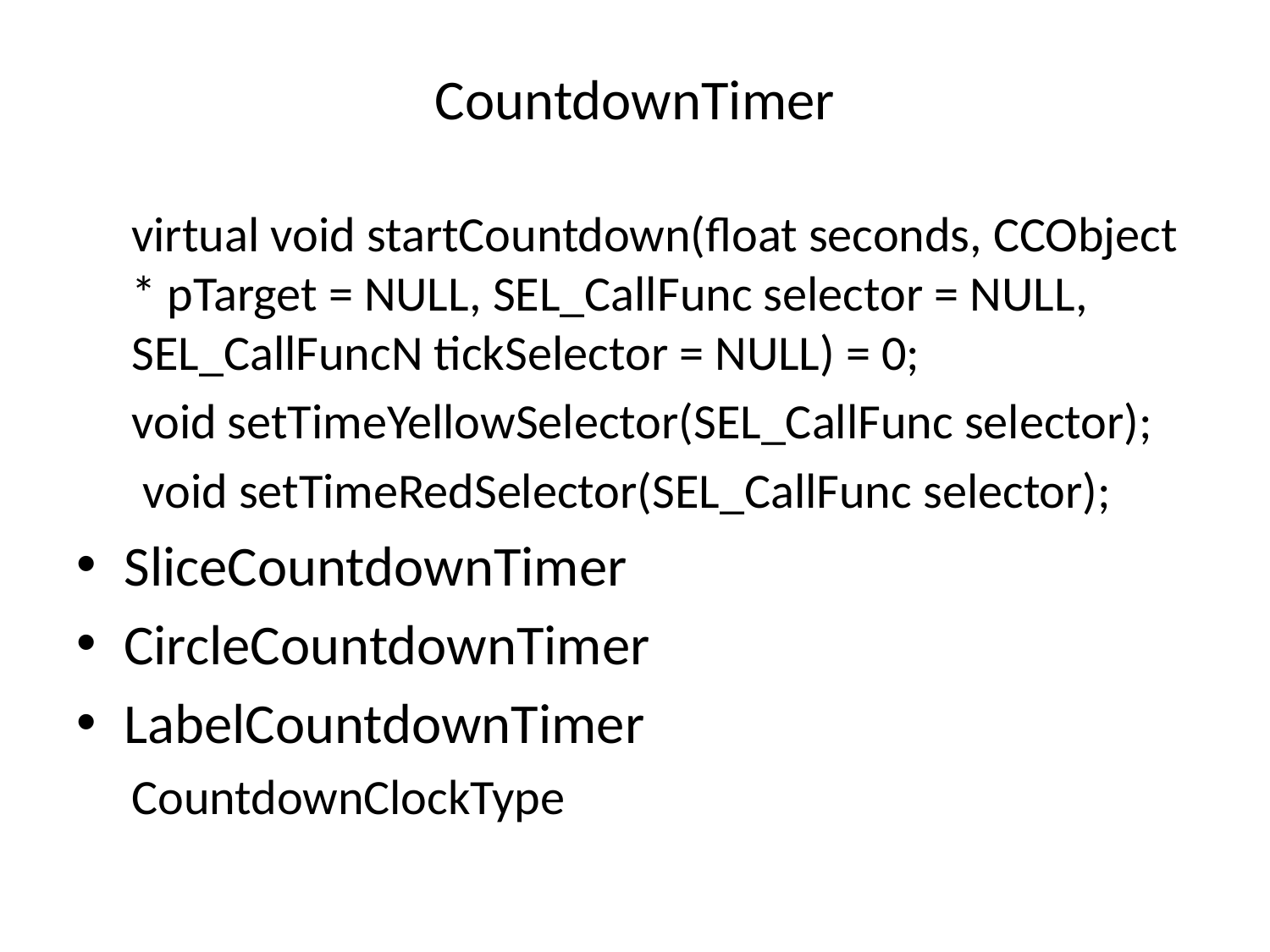

# CountdownTimer
virtual void startCountdown(float seconds, CCObject * pTarget = NULL, SEL_CallFunc selector = NULL, SEL_CallFuncN tickSelector = NULL) = 0;
void setTimeYellowSelector(SEL_CallFunc selector);
 void setTimeRedSelector(SEL_CallFunc selector);
SliceCountdownTimer
CircleCountdownTimer
LabelCountdownTimer
CountdownClockType